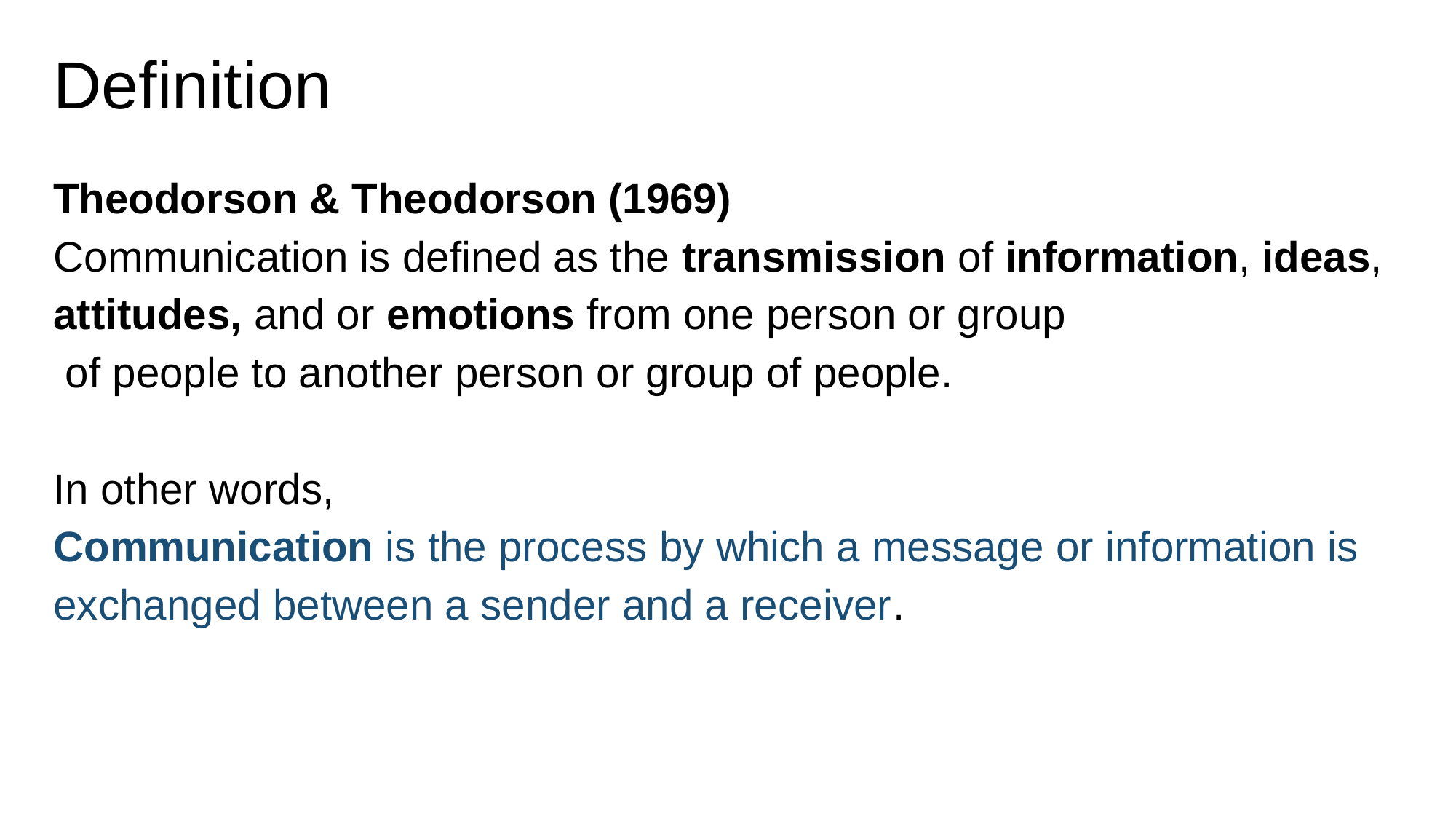

# Definition
Theodorson & Theodorson (1969)
Communication is defined as the transmission of information, ideas, attitudes, and or emotions from one person or group
 of people to another person or group of people.

In other words,
Communication is the process by which a message or information is exchanged between a sender and a receiver.